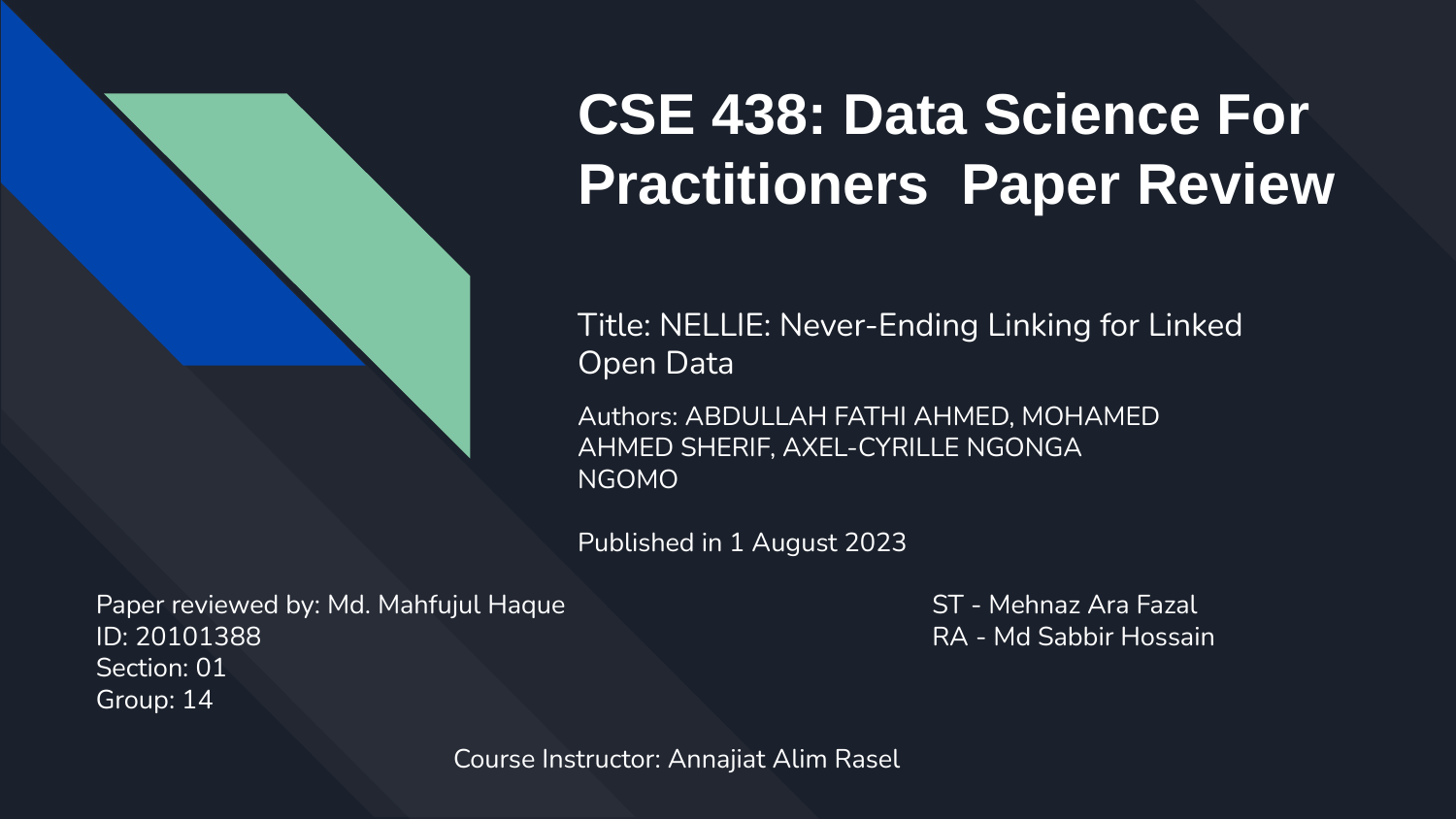

# CSE 438: Data Science For Practitioners  Paper Review
Title: NELLIE: Never-Ending Linking for Linked Open Data
Authors: ABDULLAH FATHI AHMED, MOHAMED AHMED SHERIF, AXEL-CYRILLE NGONGA NGOMO

Published in 1 August 2023
Paper reviewed by: Md. Mahfujul Haque
ID: 20101388
Section: 01
Group: 14
ST - Mehnaz Ara Fazal
RA - Md Sabbir Hossain
Course Instructor: Annajiat Alim Rasel